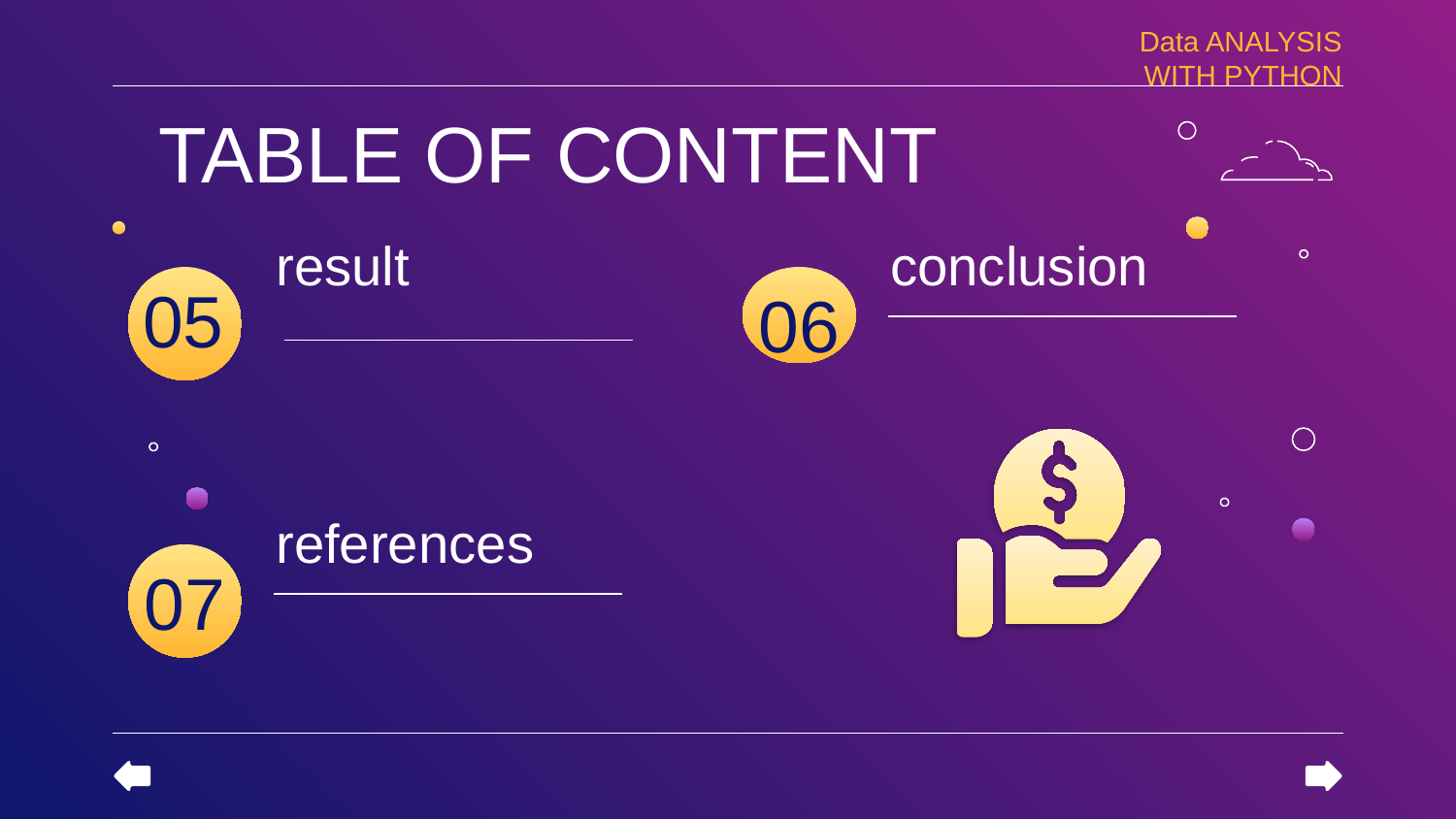

Data ANALYSIS
WITH PYTHON
TABLE OF CONTENT

# result
conclusion

05
06

references

07